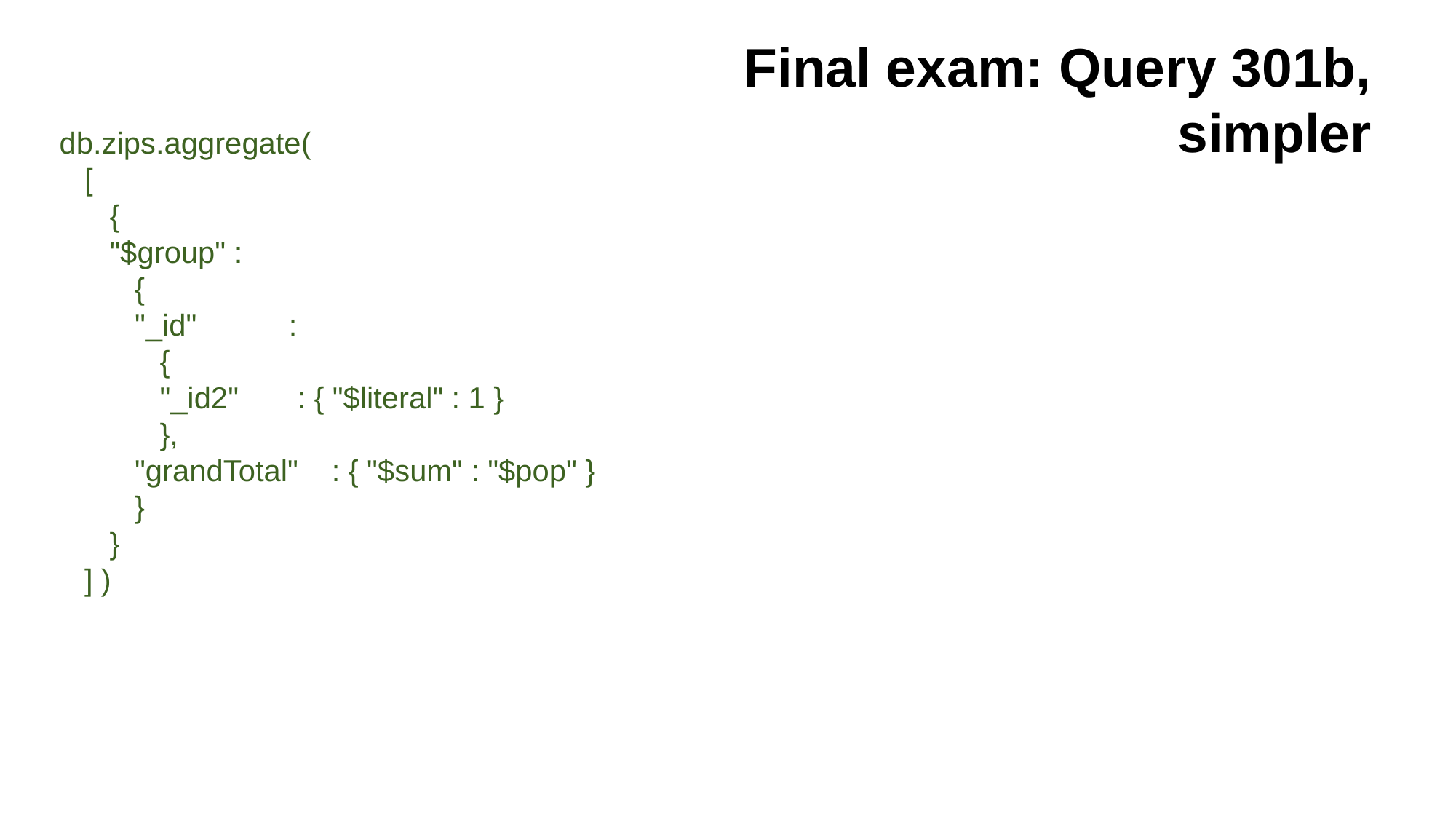

Final exam: Query 301b,
simpler
db.zips.aggregate(
   [
      {
      "$group" :
         {
         "_id"           :
            {
            "_id2"       : { "$literal" : 1 }
            },
         "grandTotal"    : { "$sum" : "$pop" }
         }
      }
   ] )